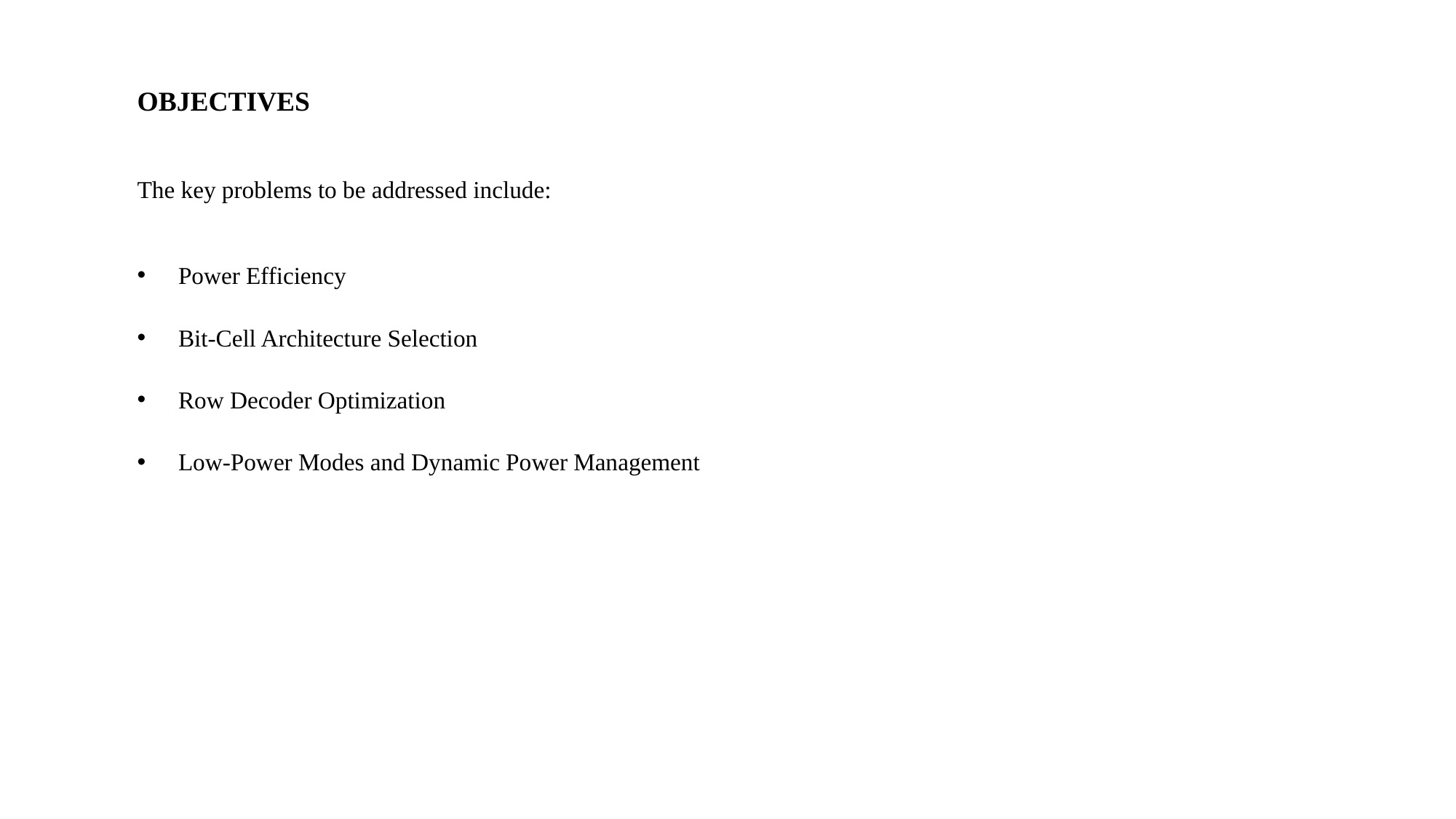

OBJECTIVES

The key problems to be addressed include:

Power Efficiency

Bit-Cell Architecture Selection

Row Decoder Optimization

Low-Power Modes and Dynamic Power Management